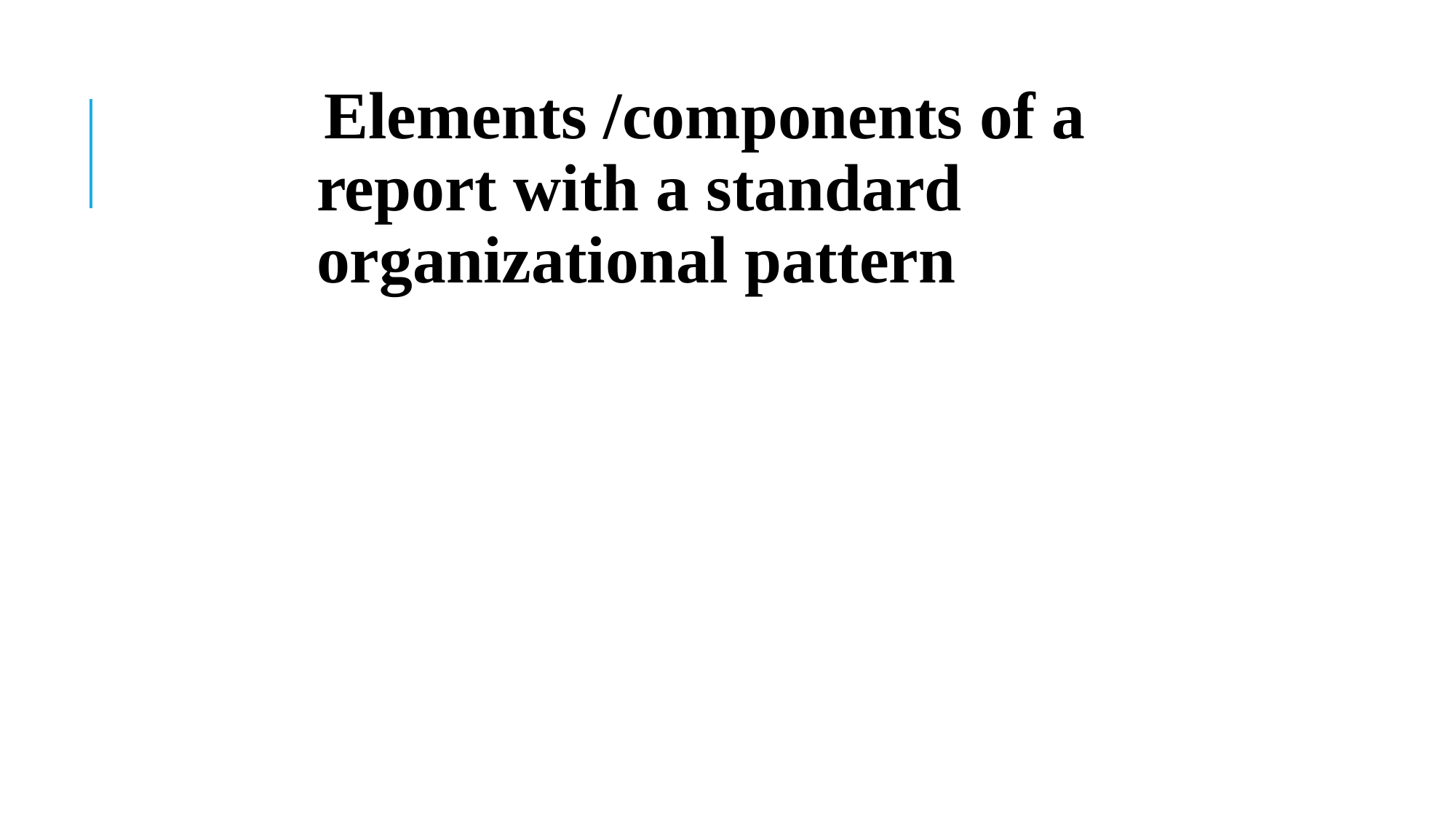

Elements /components of a report with a standard organizational pattern
#